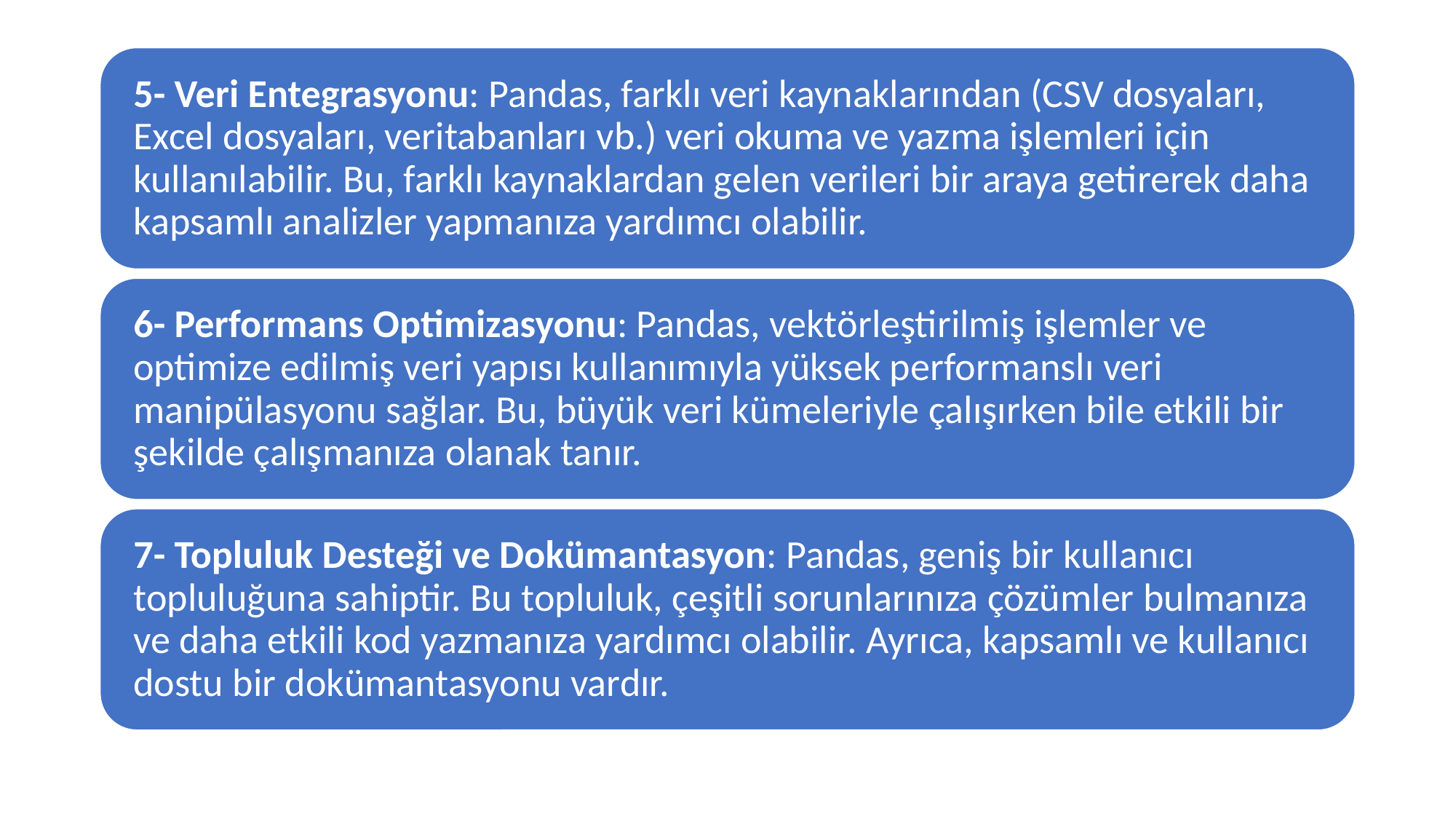

5- Veri Entegrasyonu: Pandas, farklı veri kaynaklarından (CSV dosyaları, Excel dosyaları, veritabanları vb.) veri okuma ve yazma işlemleri için kullanılabilir. Bu, farklı kaynaklardan gelen verileri bir araya getirerek daha kapsamlı analizler yapmanıza yardımcı olabilir.
6- Performans Optimizasyonu: Pandas, vektörleştirilmiş işlemler ve optimize edilmiş veri yapısı kullanımıyla yüksek performanslı veri manipülasyonu sağlar. Bu, büyük veri kümeleriyle çalışırken bile etkili bir şekilde çalışmanıza olanak tanır.
7- Topluluk Desteği ve Dokümantasyon: Pandas, geniş bir kullanıcı topluluğuna sahiptir. Bu topluluk, çeşitli sorunlarınıza çözümler bulmanıza ve daha etkili kod yazmanıza yardımcı olabilir. Ayrıca, kapsamlı ve kullanıcı dostu bir dokümantasyonu vardır.